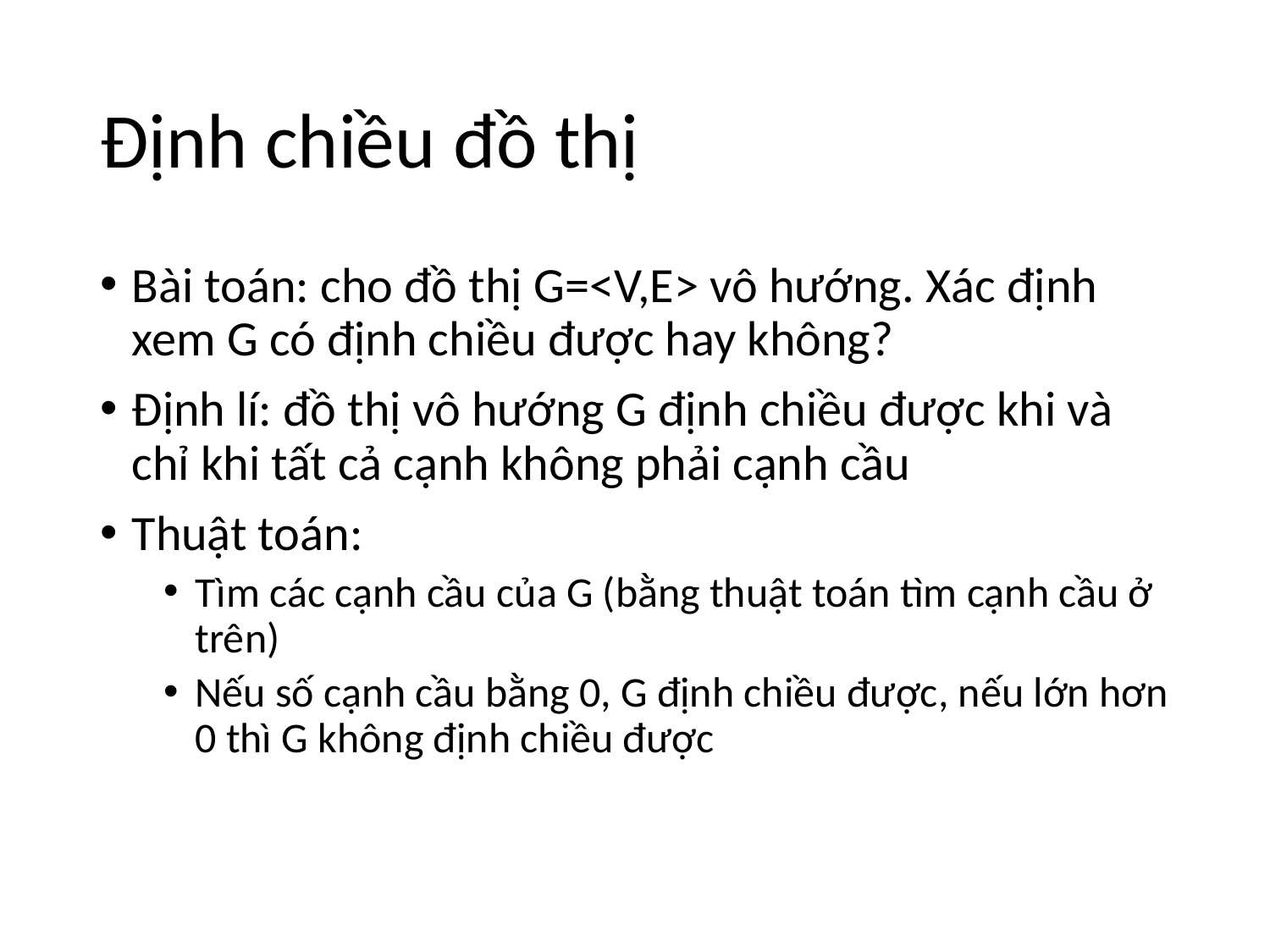

# Định chiều đồ thị
Bài toán: cho đồ thị G=<V,E> vô hướng. Xác định xem G có định chiều được hay không?
Định lí: đồ thị vô hướng G định chiều được khi và chỉ khi tất cả cạnh không phải cạnh cầu
Thuật toán:
Tìm các cạnh cầu của G (bằng thuật toán tìm cạnh cầu ở trên)
Nếu số cạnh cầu bằng 0, G định chiều được, nếu lớn hơn 0 thì G không định chiều được